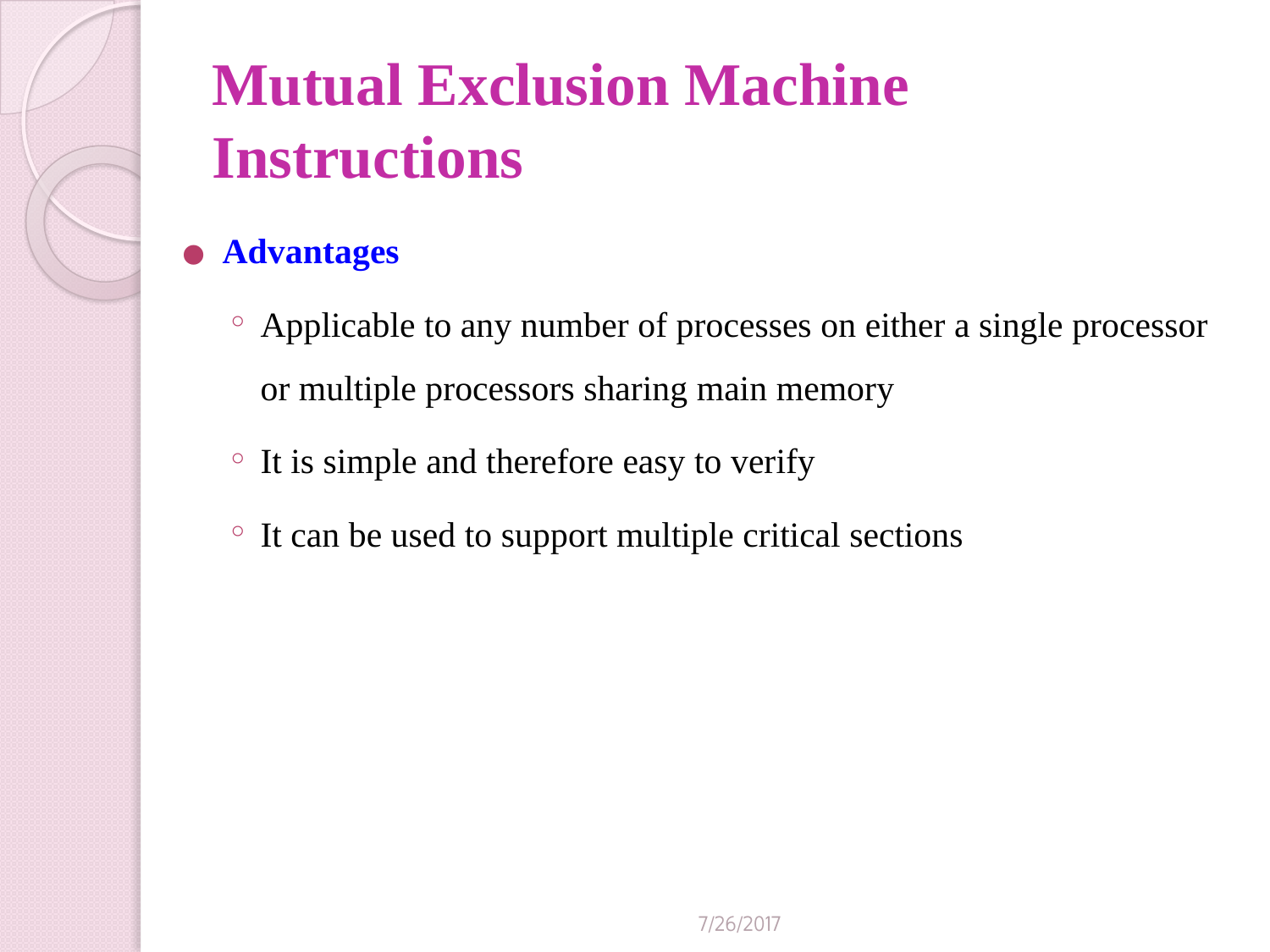

# Mutual Exclusion Machine Instructions
Advantages
Applicable to any number of processes on either a single processor or multiple processors sharing main memory
It is simple and therefore easy to verify
It can be used to support multiple critical sections
7/26/2017